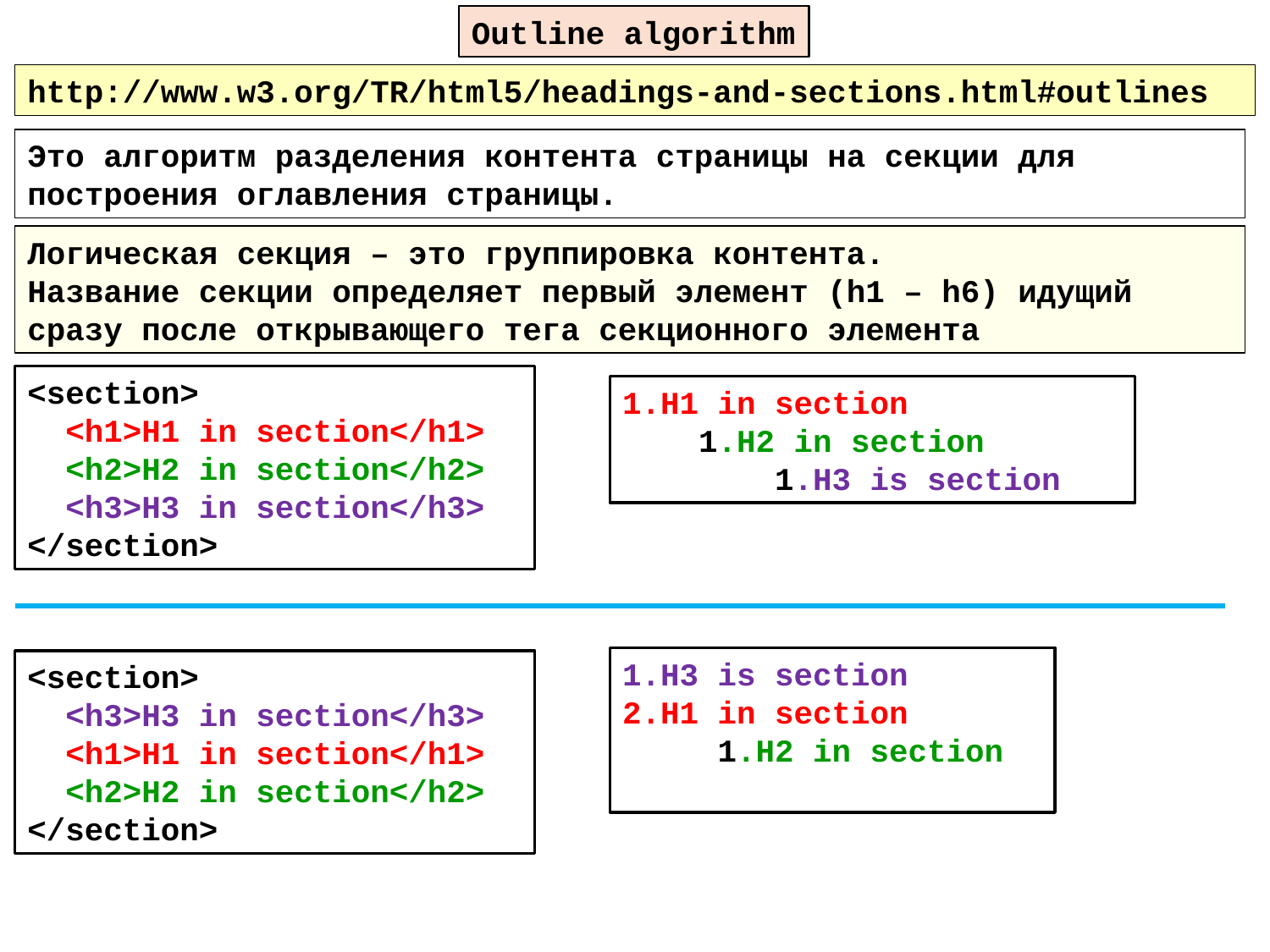

Outline algorithm
http://www.w3.org/TR/html5/headings-and-sections.html#outlines
Это алгоритм разделения контента страницы на секции для построения оглавления страницы.
Логическая секция – это группировка контента.
Название секции определяет первый элемент (h1 – h6) идущий сразу после открывающего тега секционного элемента
<section>
  <h1>H1 in section</h1>
  <h2>H2 in section</h2>
  <h3>H3 in section</h3>
</section>
1.H1 in section
    1.H2 in section
        1.H3 is section
1.H3 is section
2.H1 in section
     1.H2 in section

<section>
  <h3>H3 in section</h3>
  <h1>H1 in section</h1>
  <h2>H2 in section</h2>
</section>